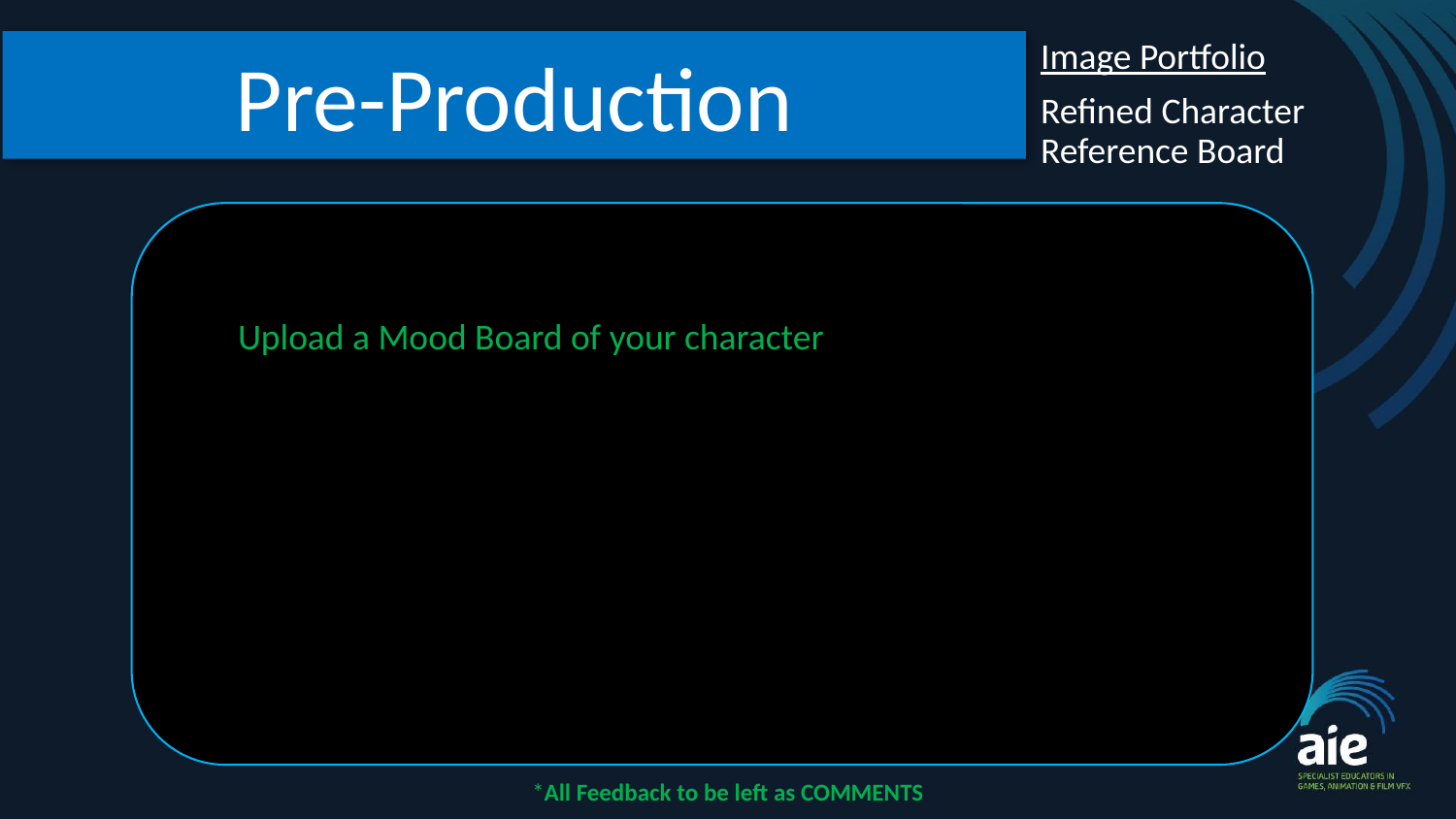

Pre-Production
Image Portfolio
Refined Character Reference Board

Upload a Mood Board of your character
*All Feedback to be left as COMMENTS